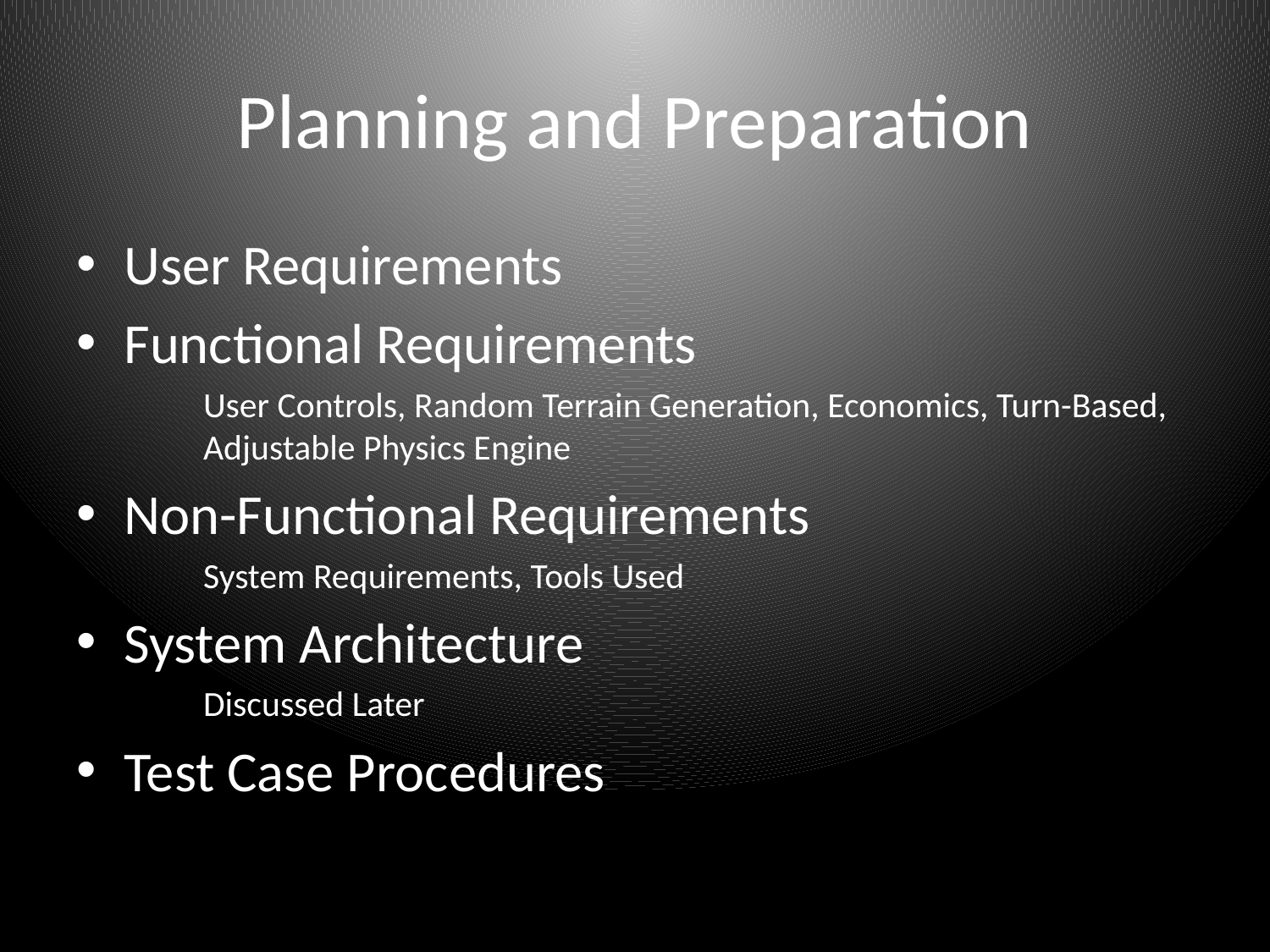

# Planning and Preparation
User Requirements
Functional Requirements
	User Controls, Random Terrain Generation, Economics, Turn-Based,      	Adjustable Physics Engine
Non-Functional Requirements
System Requirements, Tools Used
System Architecture
Discussed Later
Test Case Procedures